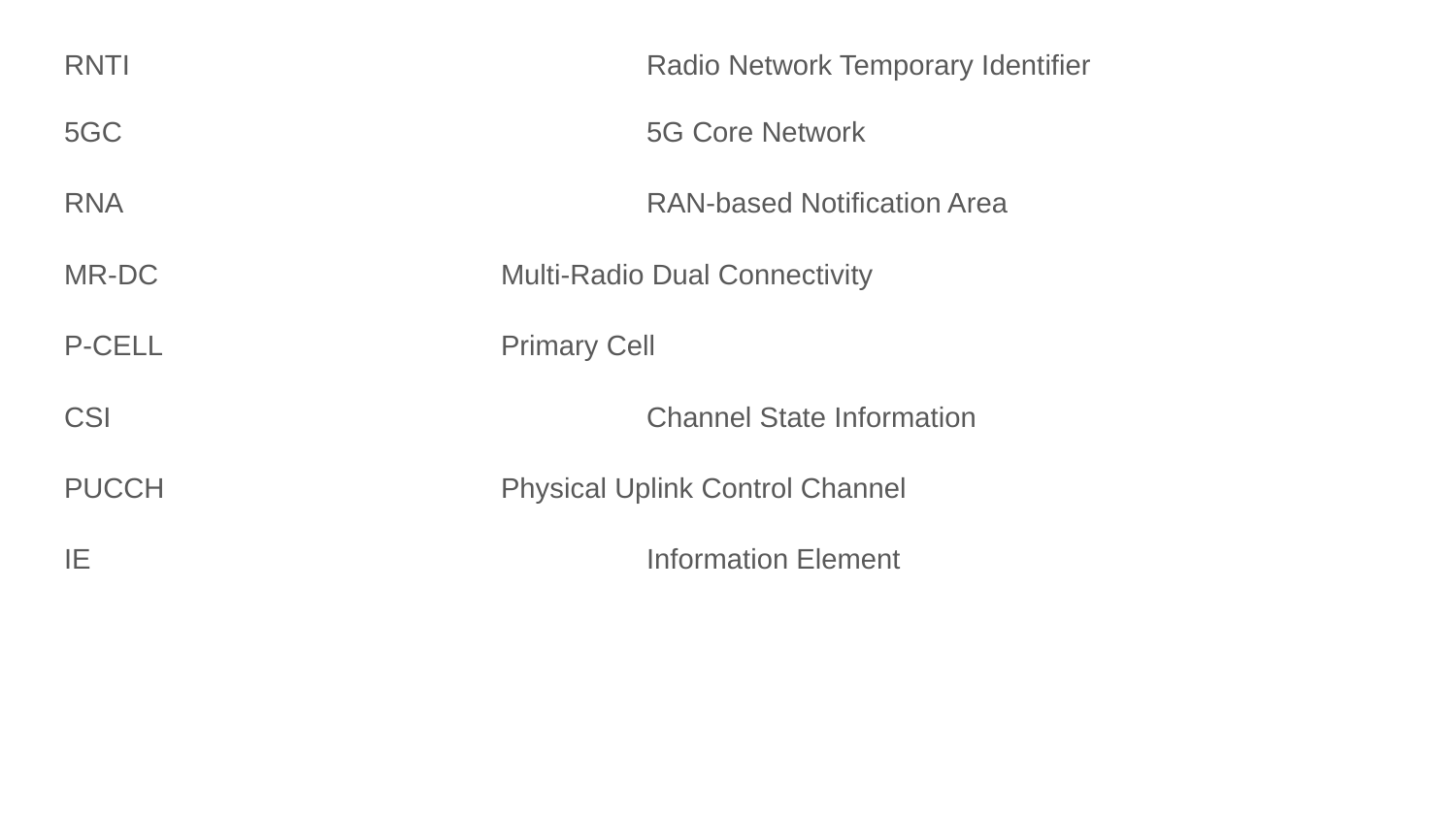

RNTI				Radio Network Temporary Identifier
5GC				5G Core Network
RNA				RAN-based Notification Area
MR-DC			Multi-Radio Dual Connectivity
P-CELL			Primary Cell
CSI				Channel State Information
PUCCH			Physical Uplink Control Channel
IE				Information Element